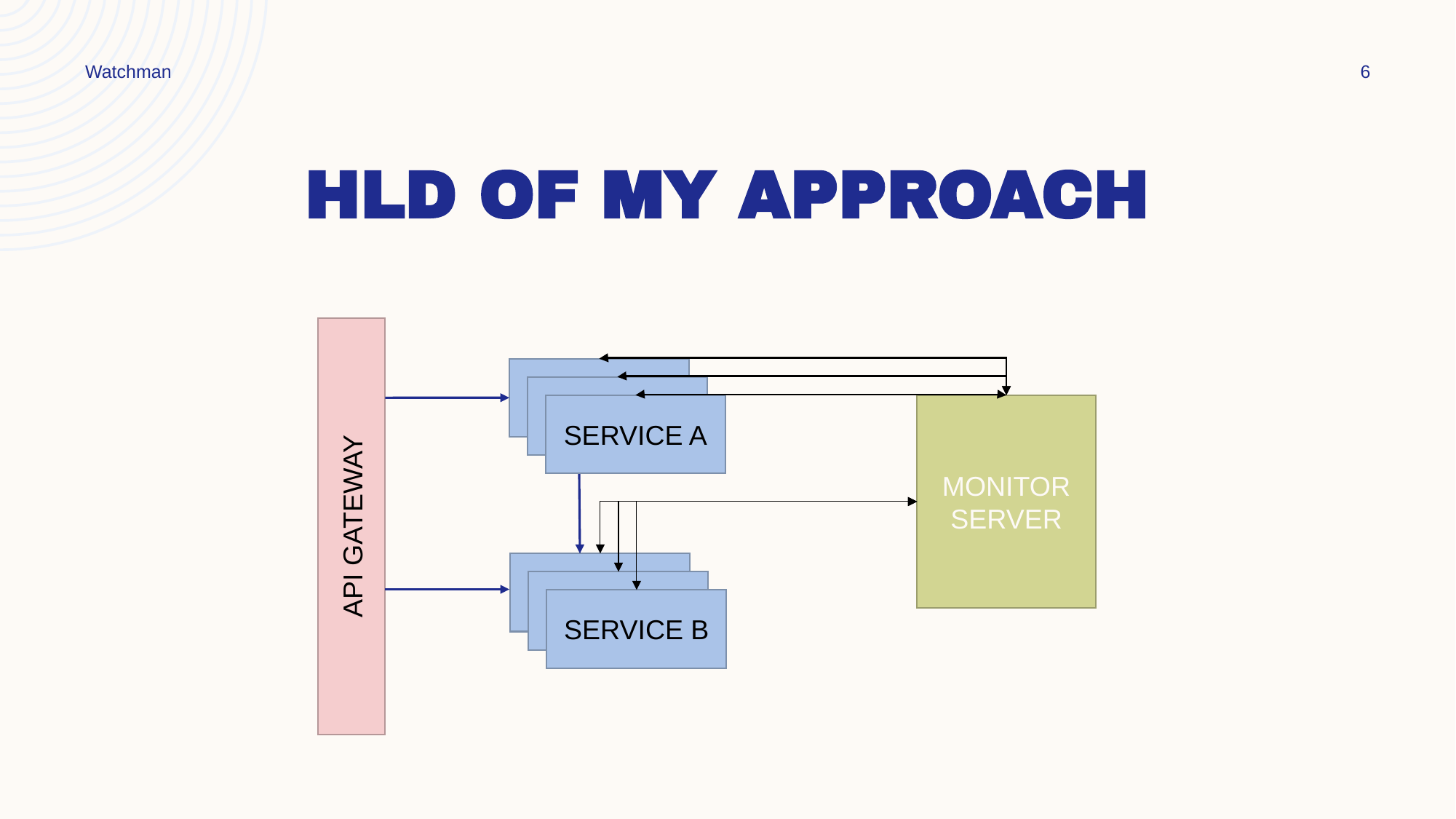

Watchman
6
# HLD of MY Approach
API GATEWAY

SERVICE A
MONITOR SERVER

SERVICE B